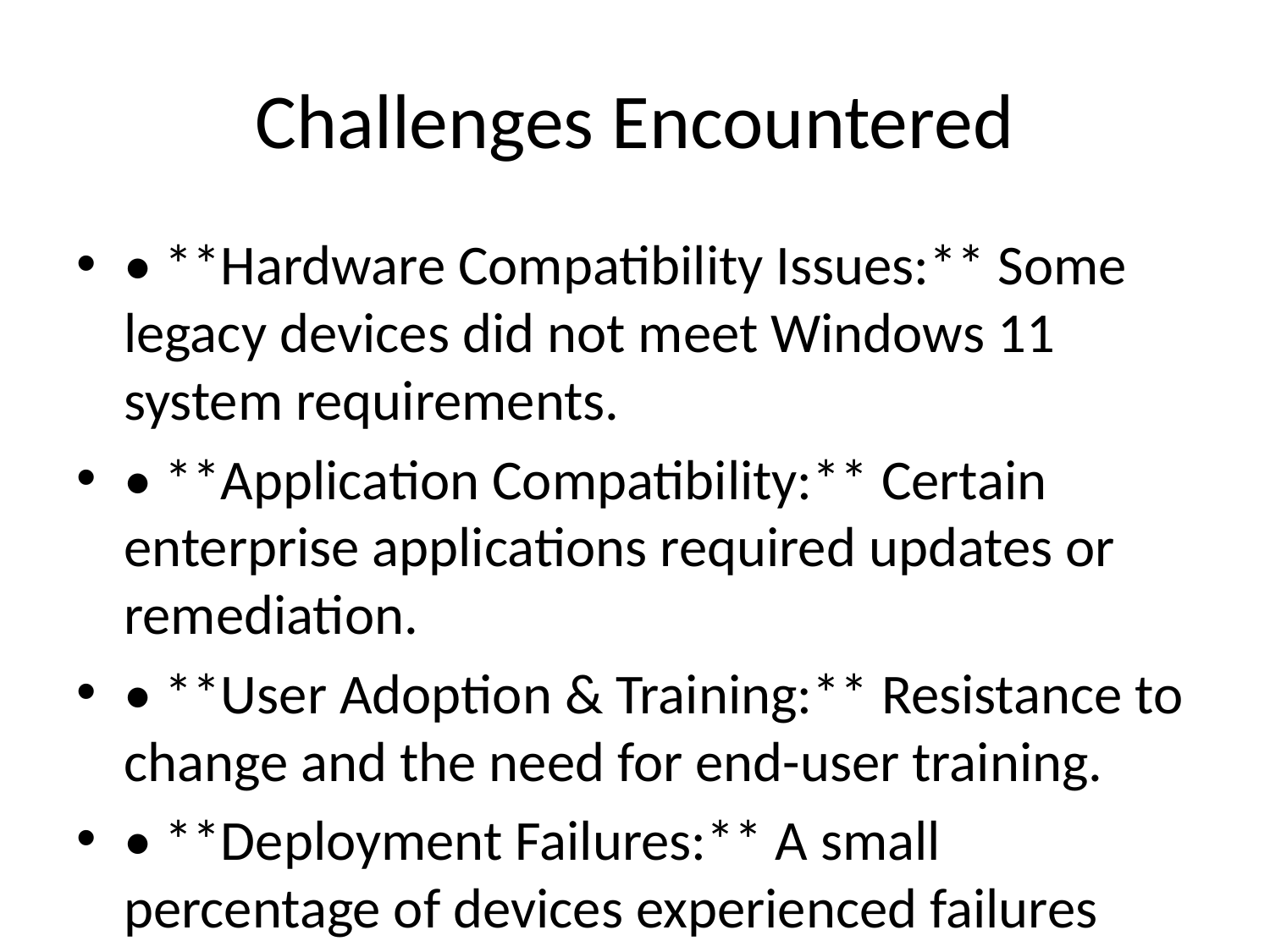

# Challenges Encountered
• **Hardware Compatibility Issues:** Some legacy devices did not meet Windows 11 system requirements.
• **Application Compatibility:** Certain enterprise applications required updates or remediation.
• **User Adoption & Training:** Resistance to change and the need for end-user training.
• **Deployment Failures:** A small percentage of devices experienced failures requiring manual intervention.
• **Performance Optimization:** Ensuring post-upgrade system stability and responsiveness.